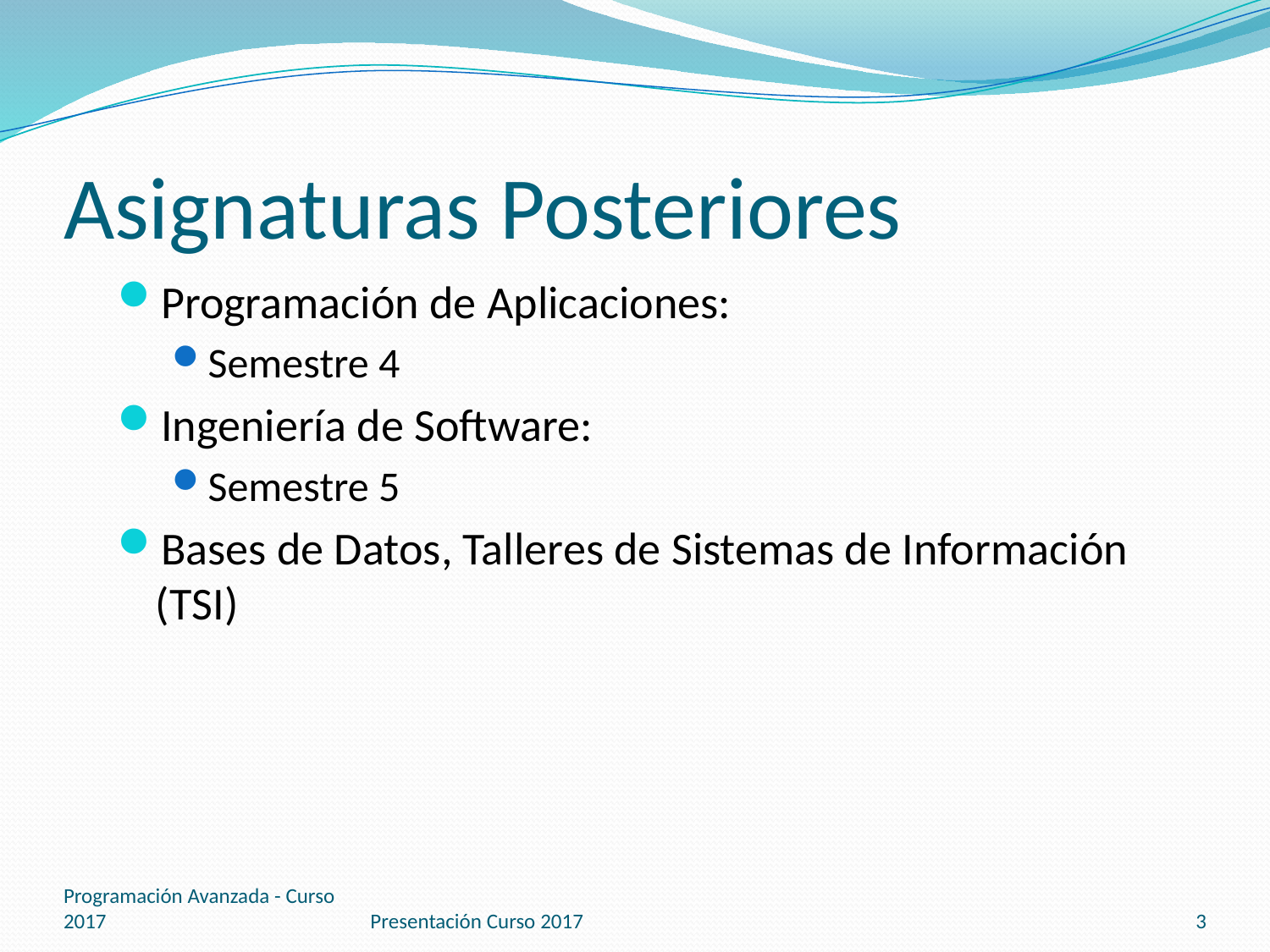

# Asignaturas Posteriores
Programación de Aplicaciones:
Semestre 4
Ingeniería de Software:
Semestre 5
Bases de Datos, Talleres de Sistemas de Información (TSI)
Programación Avanzada - Curso 2017
Presentación Curso 2017
3